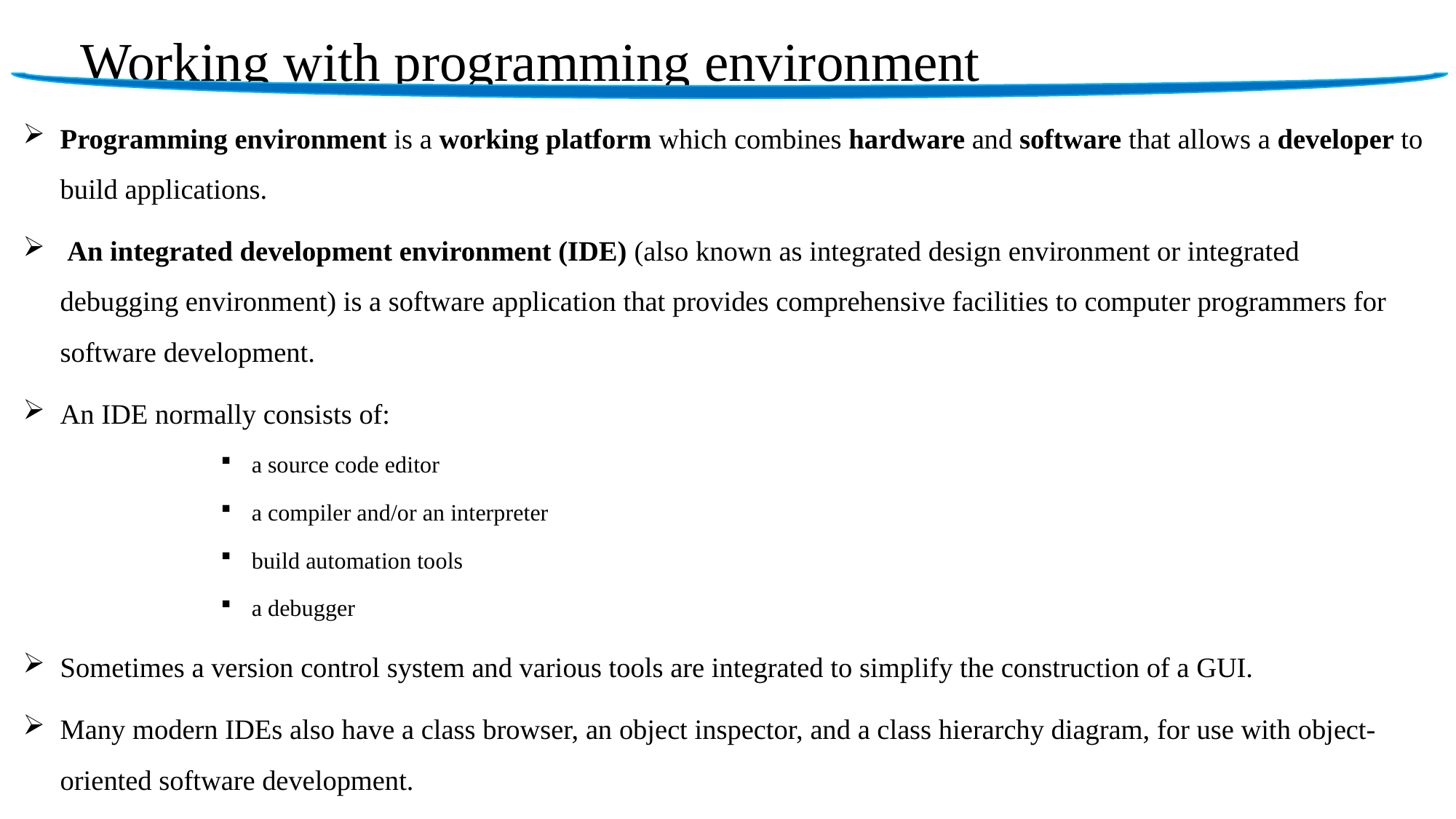

# Working with programming environment

Programming environment is a working platform which combines hardware and software that allows a developer to build applications.
 An integrated development environment (IDE) (also known as integrated design environment or integrated debugging environment) is a software application that provides comprehensive facilities to computer programmers for software development.
An IDE normally consists of:
a source code editor
a compiler and/or an interpreter
build automation tools
a debugger
Sometimes a version control system and various tools are integrated to simplify the construction of a GUI.
Many modern IDEs also have a class browser, an object inspector, and a class hierarchy diagram, for use with object-oriented software development.